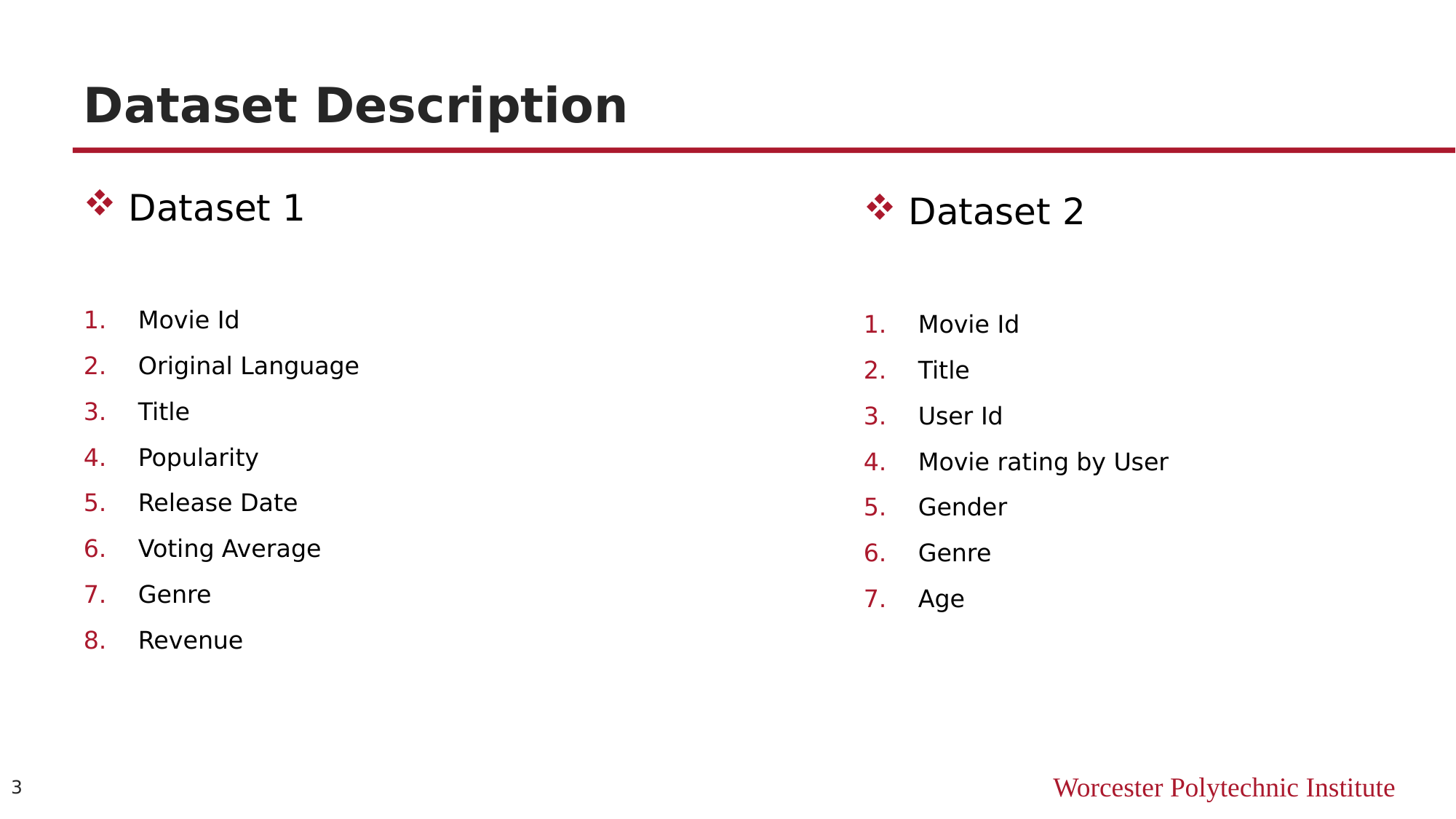

# Dataset Description
 Dataset 1

Movie Id
Original Language
Title
Popularity
Release Date
Voting Average
Genre
Revenue

 Dataset 2

Movie Id
Title
User Id
Movie rating by User
Gender
Genre
Age

3